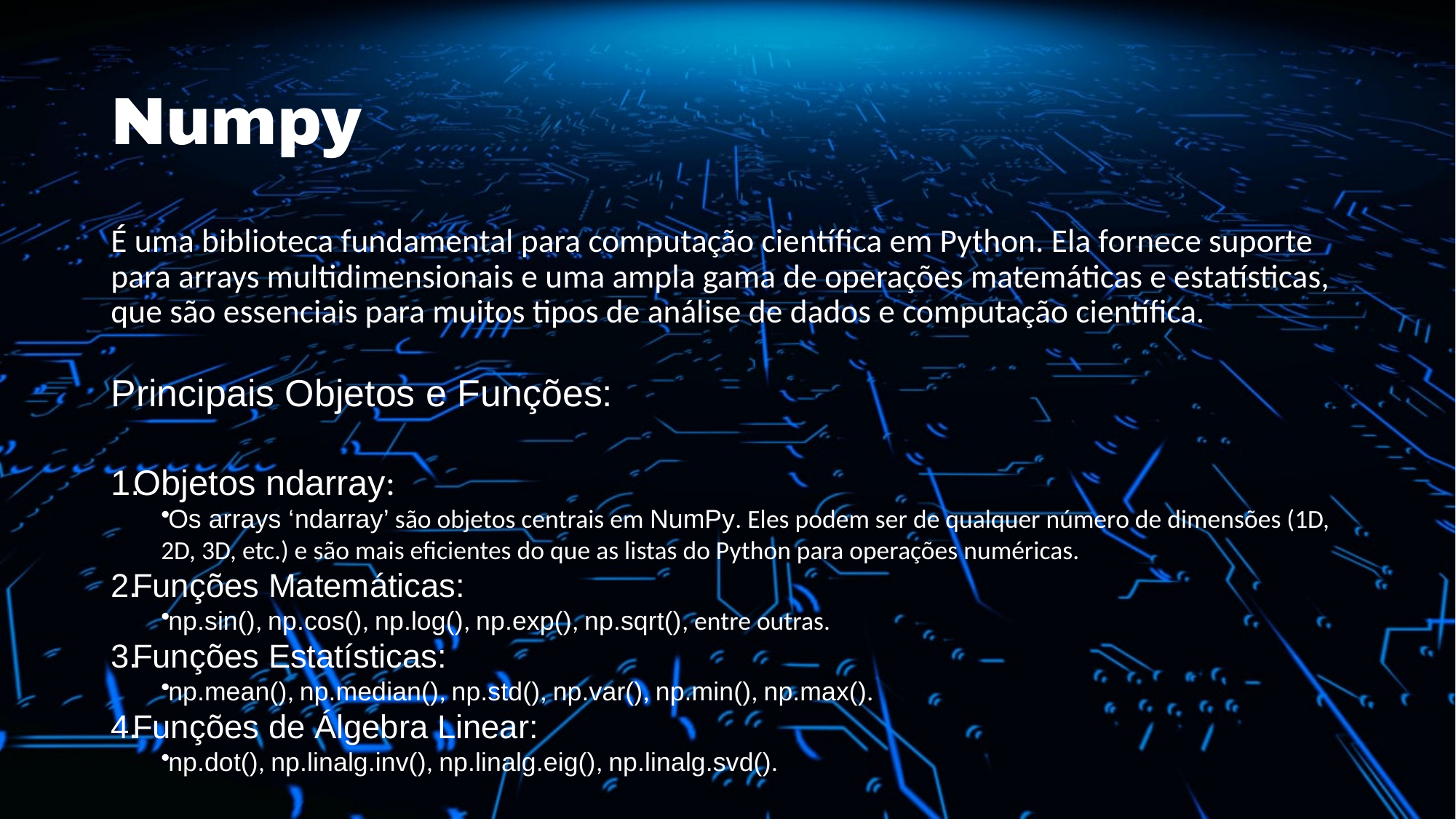

# Numpy
É uma biblioteca fundamental para computação científica em Python. Ela fornece suporte para arrays multidimensionais e uma ampla gama de operações matemáticas e estatísticas, que são essenciais para muitos tipos de análise de dados e computação científica.

Principais Objetos e Funções:

Objetos ndarray:
Os arrays ‘ndarray’ são objetos centrais em NumPy. Eles podem ser de qualquer número de dimensões (1D, 2D, 3D, etc.) e são mais eficientes do que as listas do Python para operações numéricas.
Funções Matemáticas:
np.sin(), np.cos(), np.log(), np.exp(), np.sqrt(), entre outras.
Funções Estatísticas:
np.mean(), np.median(), np.std(), np.var(), np.min(), np.max().
Funções de Álgebra Linear:
np.dot(), np.linalg.inv(), np.linalg.eig(), np.linalg.svd().